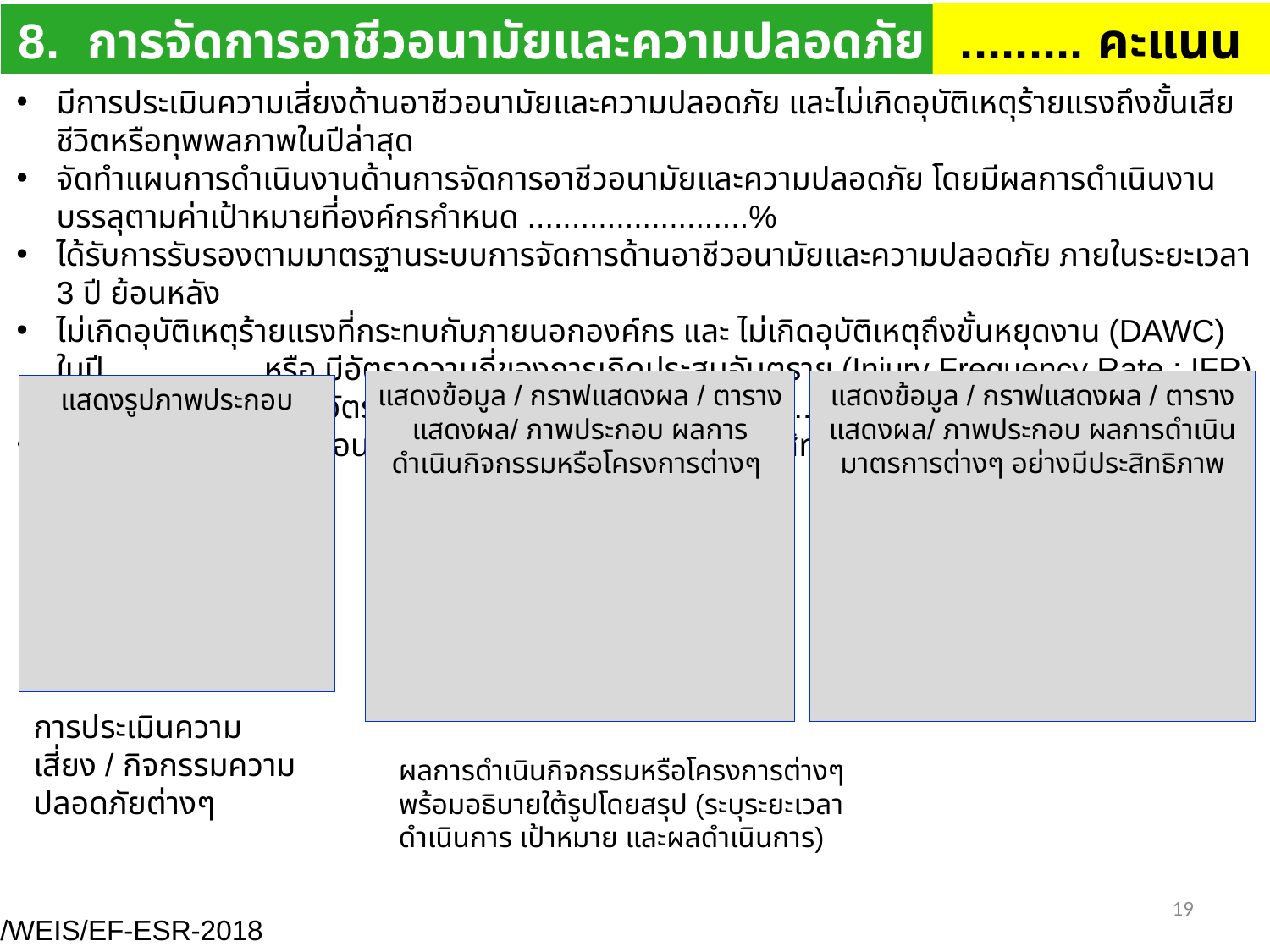

......... คะแนน
8.  การจัดการอาชีวอนามัยและความปลอดภัย
มีการประเมินความเสี่ยงด้านอาชีวอนามัยและความปลอดภัย และไม่เกิดอุบัติเหตุร้ายแรงถึงขั้นเสียชีวิตหรือทุพพลภาพในปีล่าสุด
จัดทำแผนการดำเนินงานด้านการจัดการอาชีวอนามัยและความปลอดภัย โดยมีผลการดำเนินงานบรรลุตามค่าเป้าหมายที่องค์กรกำหนด .........................%
ได้รับการรับรองตามมาตรฐานระบบการจัดการด้านอาชีวอนามัยและความปลอดภัย ภายในระยะเวลา 3 ปี ย้อนหลัง
ไม่เกิดอุบัติเหตุร้ายแรงที่กระทบกับภายนอกองค์กร และ ไม่เกิดอุบัติเหตุถึงขั้นหยุดงาน (DAWC) ในปี................. หรือ มีอัตราความถี่ของการเกิดประสบอันตราย (Injury Frequency Rate ; IFR) ที่ 200,000 ชั่วโมง  มีอัตราลดลง .......................... ในปี.........................
ดำเนินการจัดการอาชีวอนามัยและความปลอดภัยอย่างมีประสิทธิภาพ คือ  ..................
แสดงข้อมูล / กราฟแสดงผล / ตารางแสดงผล/ ภาพประกอบ ผลการดำเนินกิจกรรมหรือโครงการต่างๆ

แสดงข้อมูล / กราฟแสดงผล / ตารางแสดงผล/ ภาพประกอบ ผลการดำเนินมาตรการต่างๆ อย่างมีประสิทธิภาพ

แสดงรูปภาพประกอบ

การประเมินความเสี่ยง / กิจกรรมความปลอดภัยต่างๆ
ผลการดำเนินกิจกรรมหรือโครงการต่างๆ
พร้อมอธิบายใต้รูปโดยสรุป (ระบุระยะเวลาดำเนินการ เป้าหมาย และผลดำเนินการ)
19